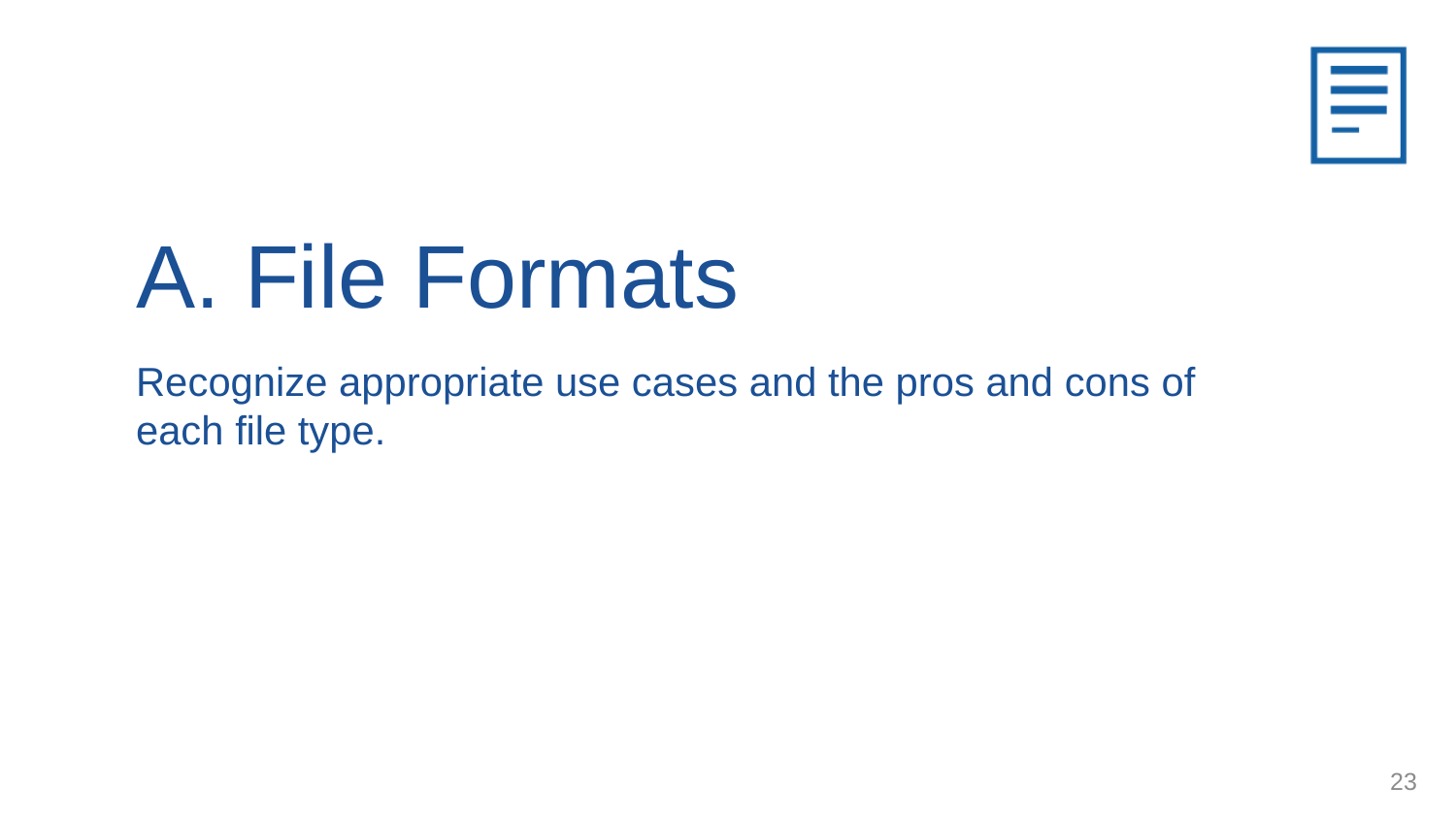

A. File Formats
Recognize appropriate use cases and the pros and cons of each file type.

23